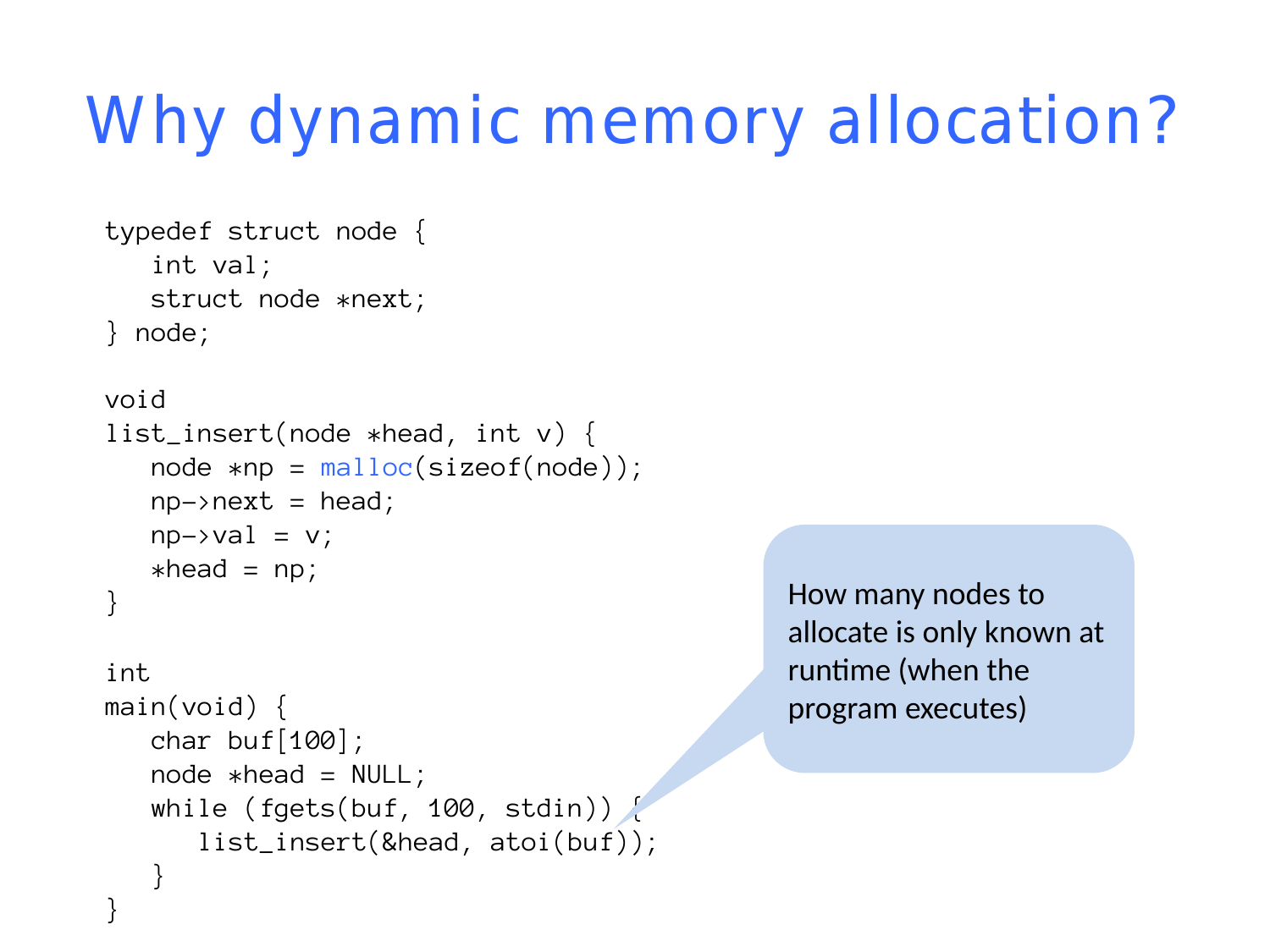

# Why dynamic memory allocation?
typedef struct node {
   int val;
   struct node *next;
} node;

void
list_insert(node *head, int v) {
   node *np = malloc(sizeof(node));
   np->next = head;
   np->val = v;
   *head = np;
}
How many nodes to allocate is only known at runtime (when the program executes)
int
main(void) {
   char buf[100];
   node *head = NULL;
   while (fgets(buf, 100, stdin)) {
      list_insert(&head, atoi(buf));
   }
}